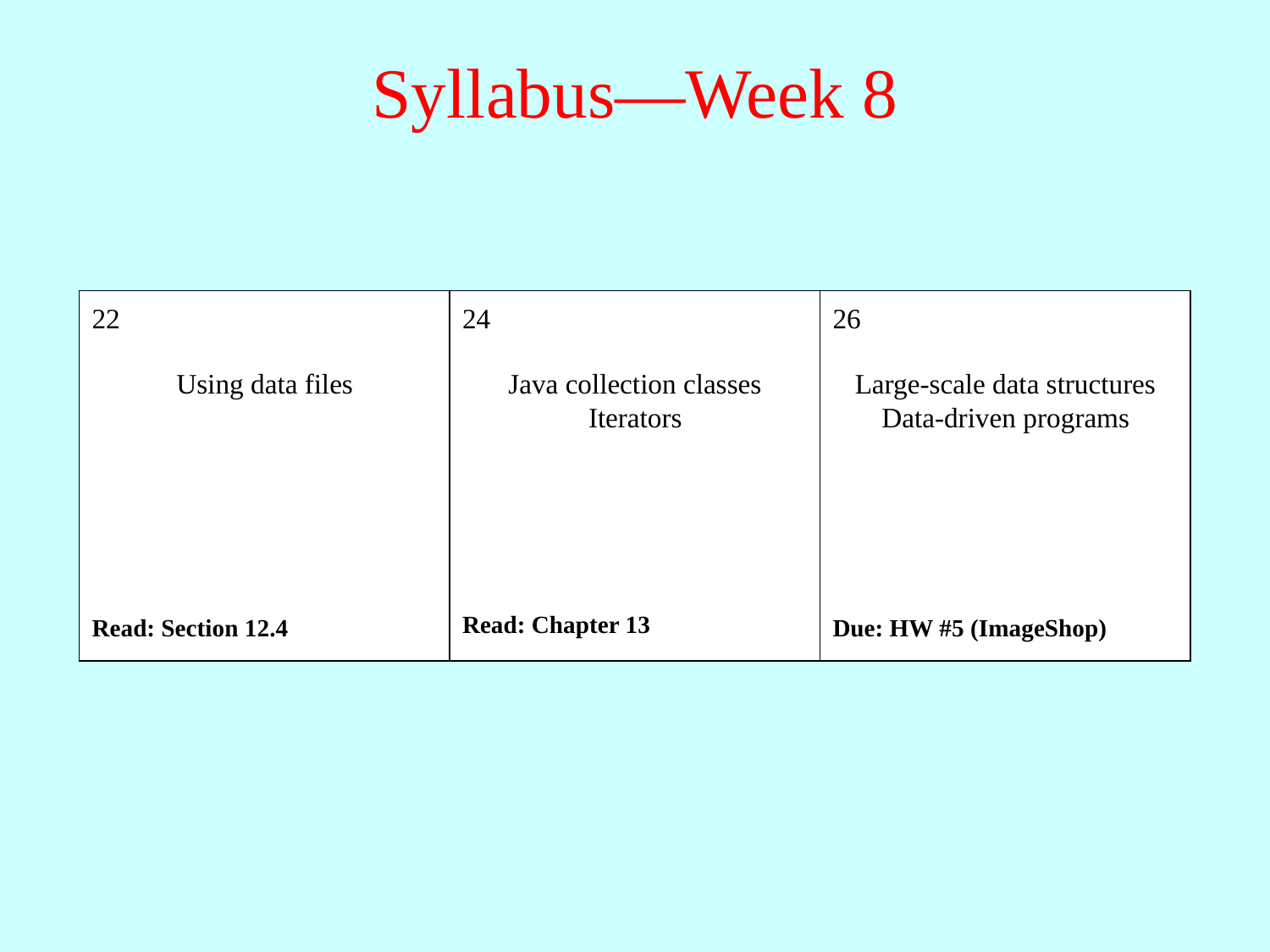

# Syllabus—Week 8

22
Using data files

Read: Section 12.4

24
Java collection classes
Iterators

Read: Chapter 13

26
Large-scale data structures
Data-driven programs

Due: HW #5 (ImageShop)